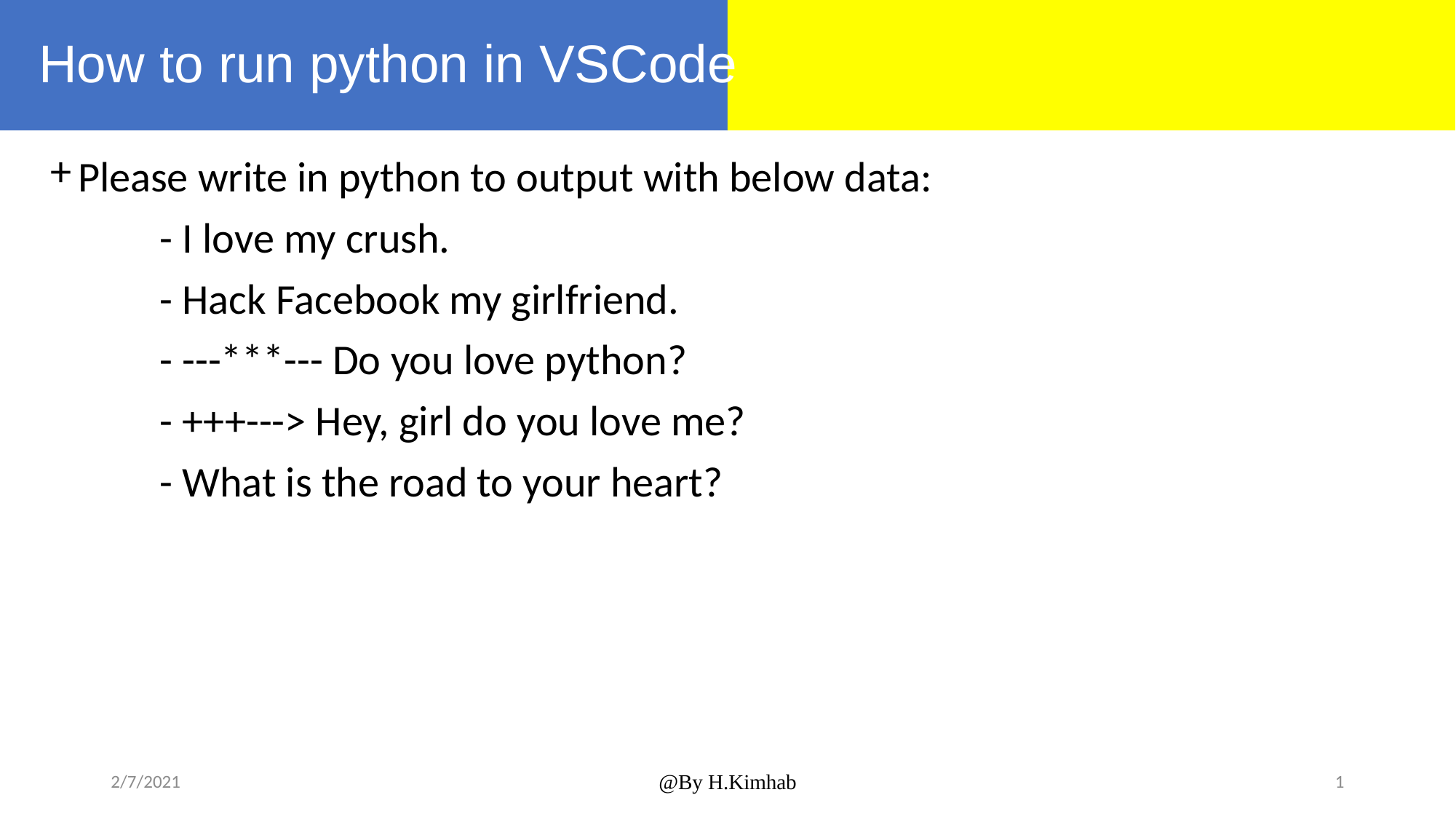

# How to run python in VSCode
Please write in python to output with below data:
	- I love my crush.
	- Hack Facebook my girlfriend.
	- ---***--- Do you love python?
	- +++---> Hey, girl do you love me?
	- What is the road to your heart?
2/7/2021
@By H.Kimhab
1